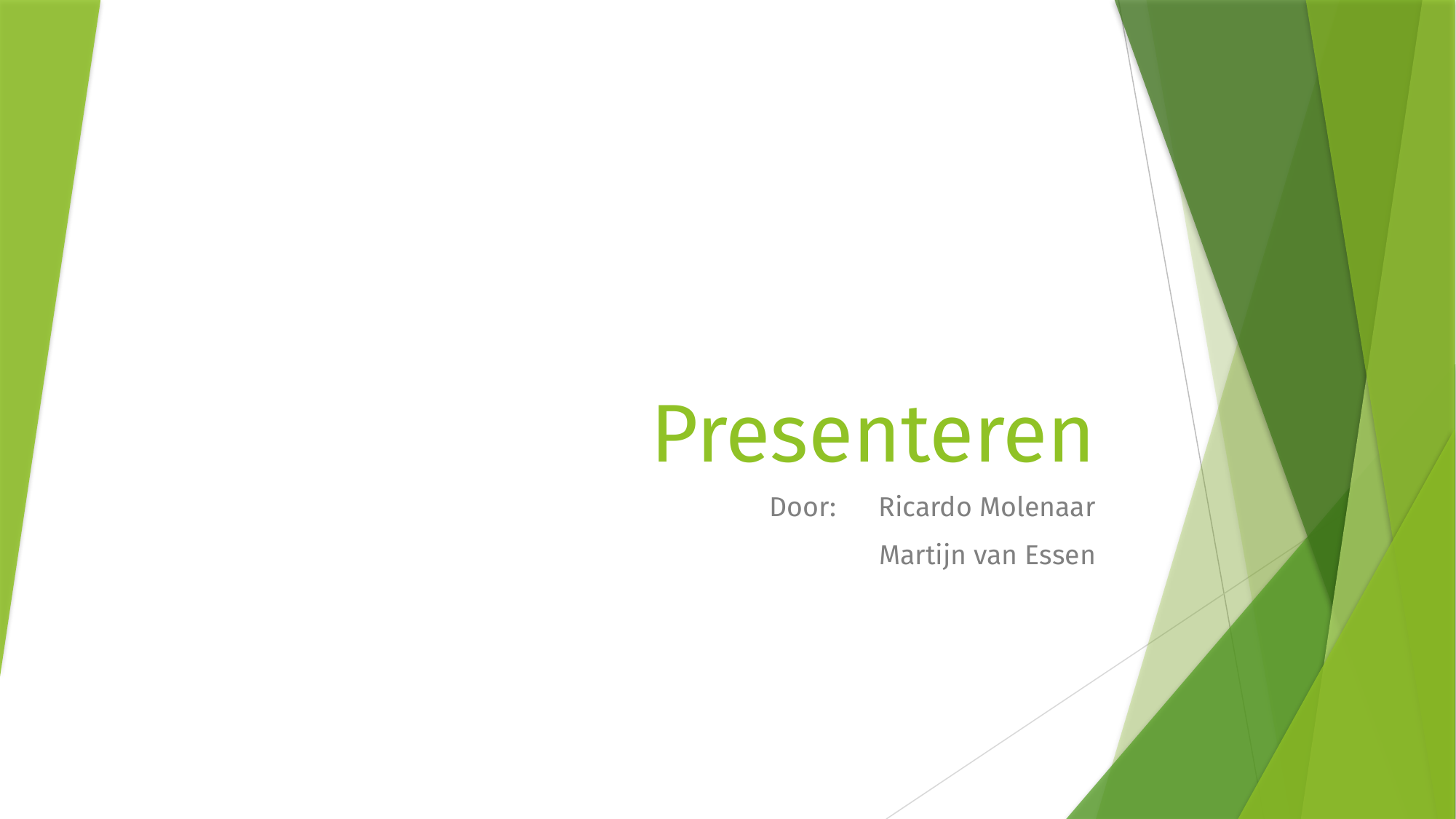

# Presenteren
Door:	Ricardo Molenaar
Martijn van Essen